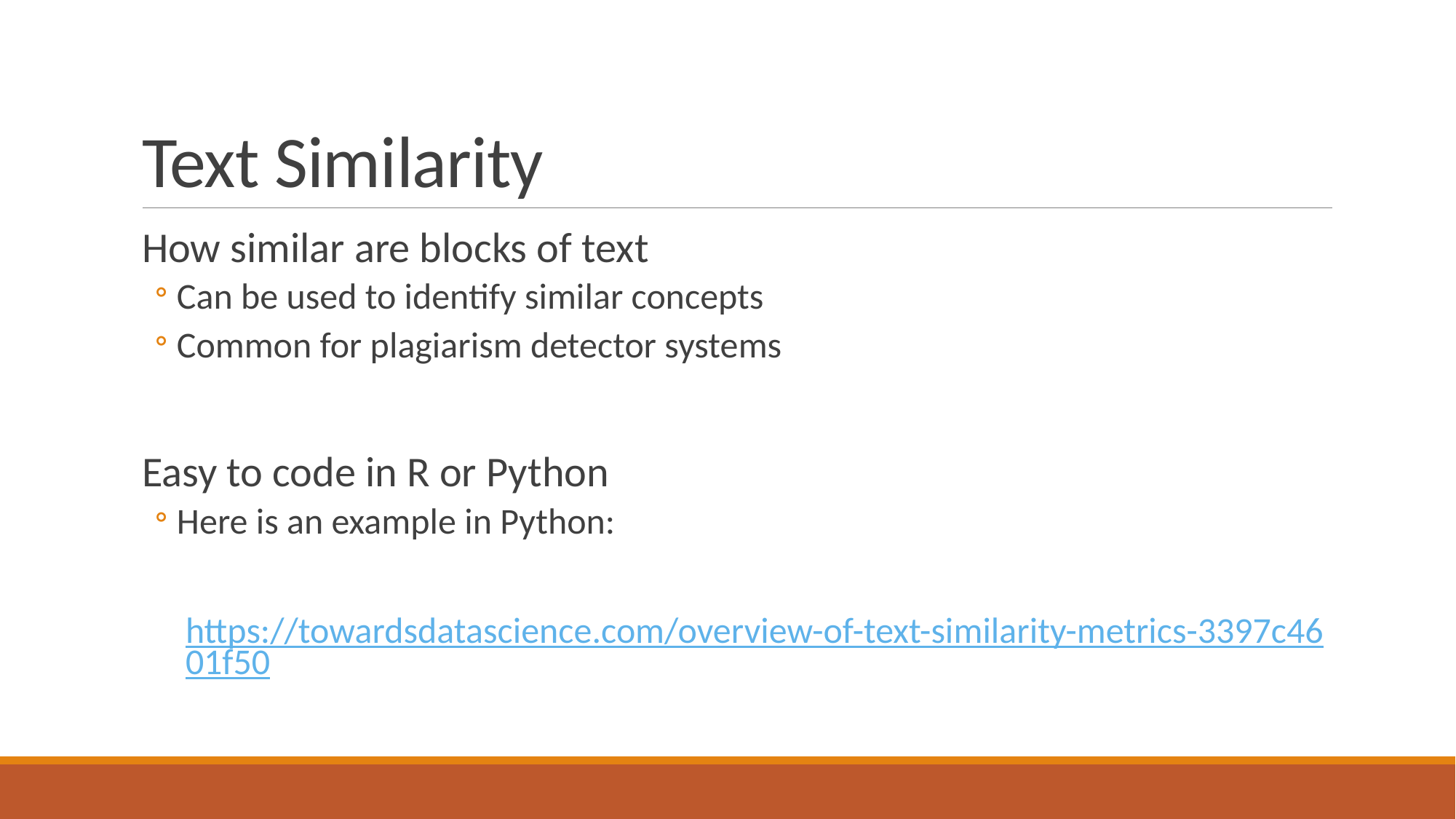

# Text Similarity
How similar are blocks of text
Can be used to identify similar concepts
Common for plagiarism detector systems

Easy to code in R or Python
Here is an example in Python:

https://towardsdatascience.com/overview-of-text-similarity-metrics-3397c4601f50